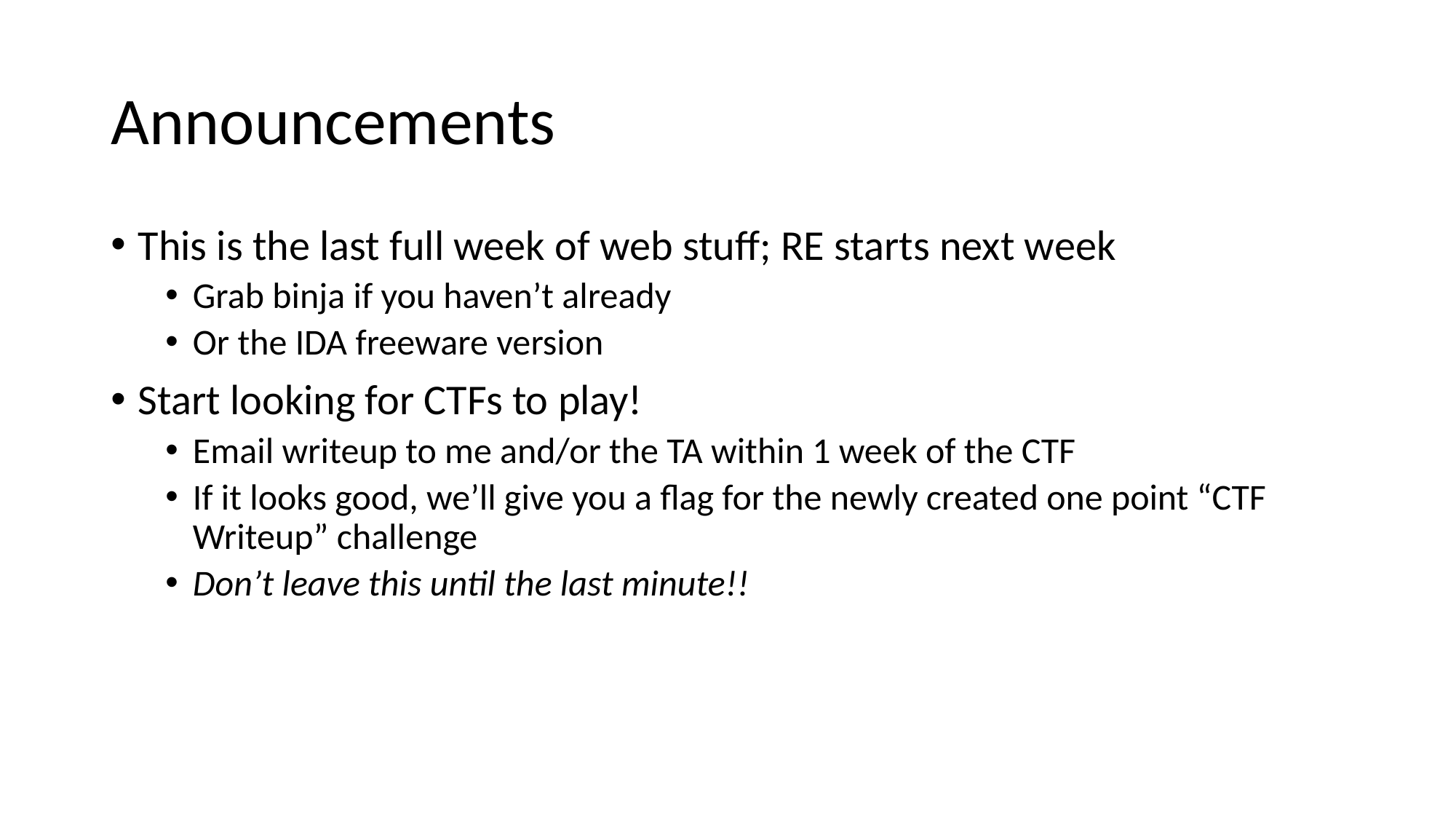

# Announcements
This is the last full week of web stuff; RE starts next week
Grab binja if you haven’t already
Or the IDA freeware version
Start looking for CTFs to play!
Email writeup to me and/or the TA within 1 week of the CTF
If it looks good, we’ll give you a flag for the newly created one point “CTF Writeup” challenge
Don’t leave this until the last minute!!